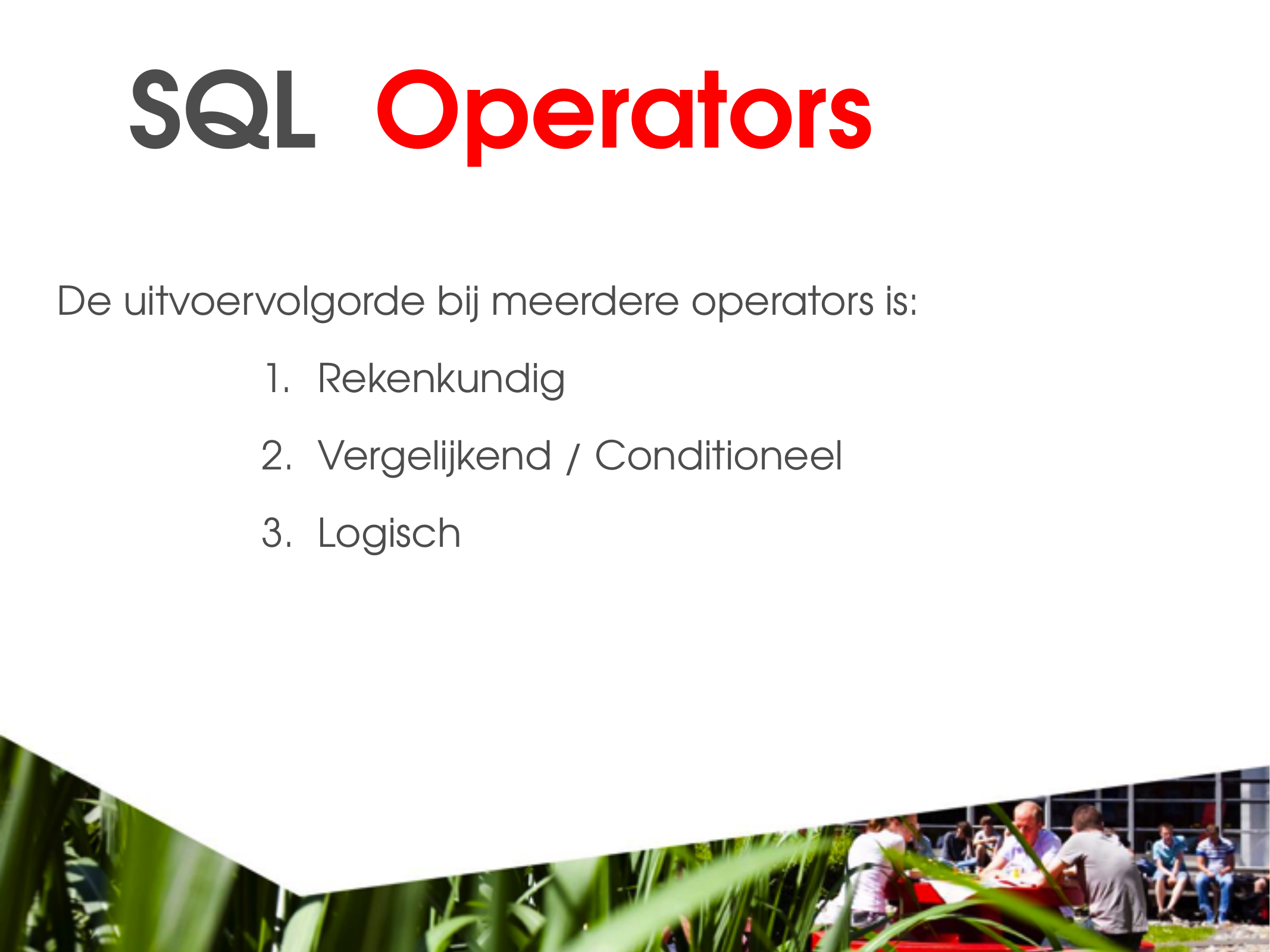

# SQL  Operators
De uitvoervolgorde bij meerdere operators is:
Rekenkundig
Vergelijkend / Conditioneel
Logisch